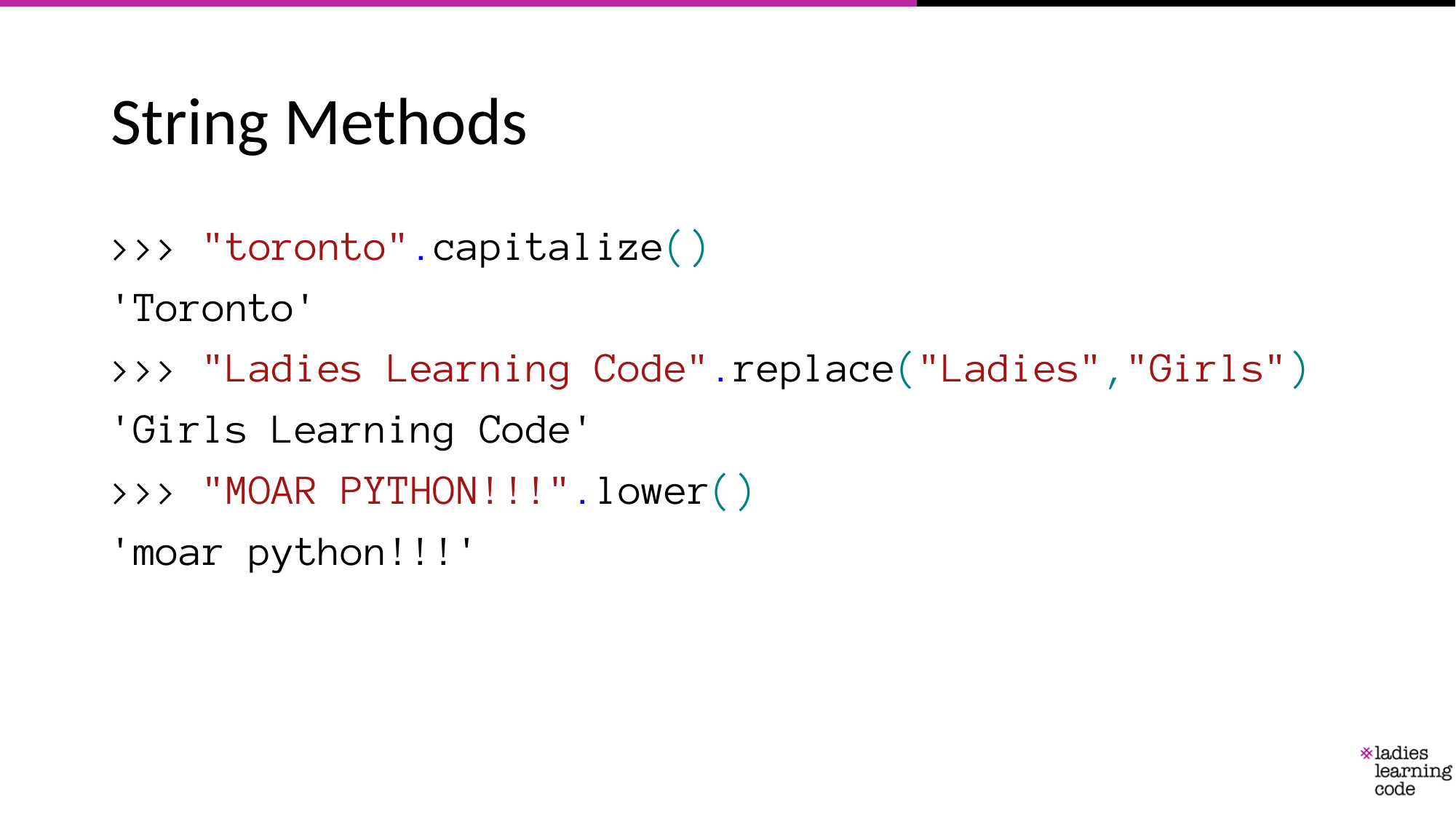

# String Methods
>>> "toronto".capitalize()
'Toronto'
>>> "Ladies Learning Code".replace("Ladies","Girls")
'Girls Learning Code'
>>> "MOAR PYTHON!!!".lower()
'moar python!!!'